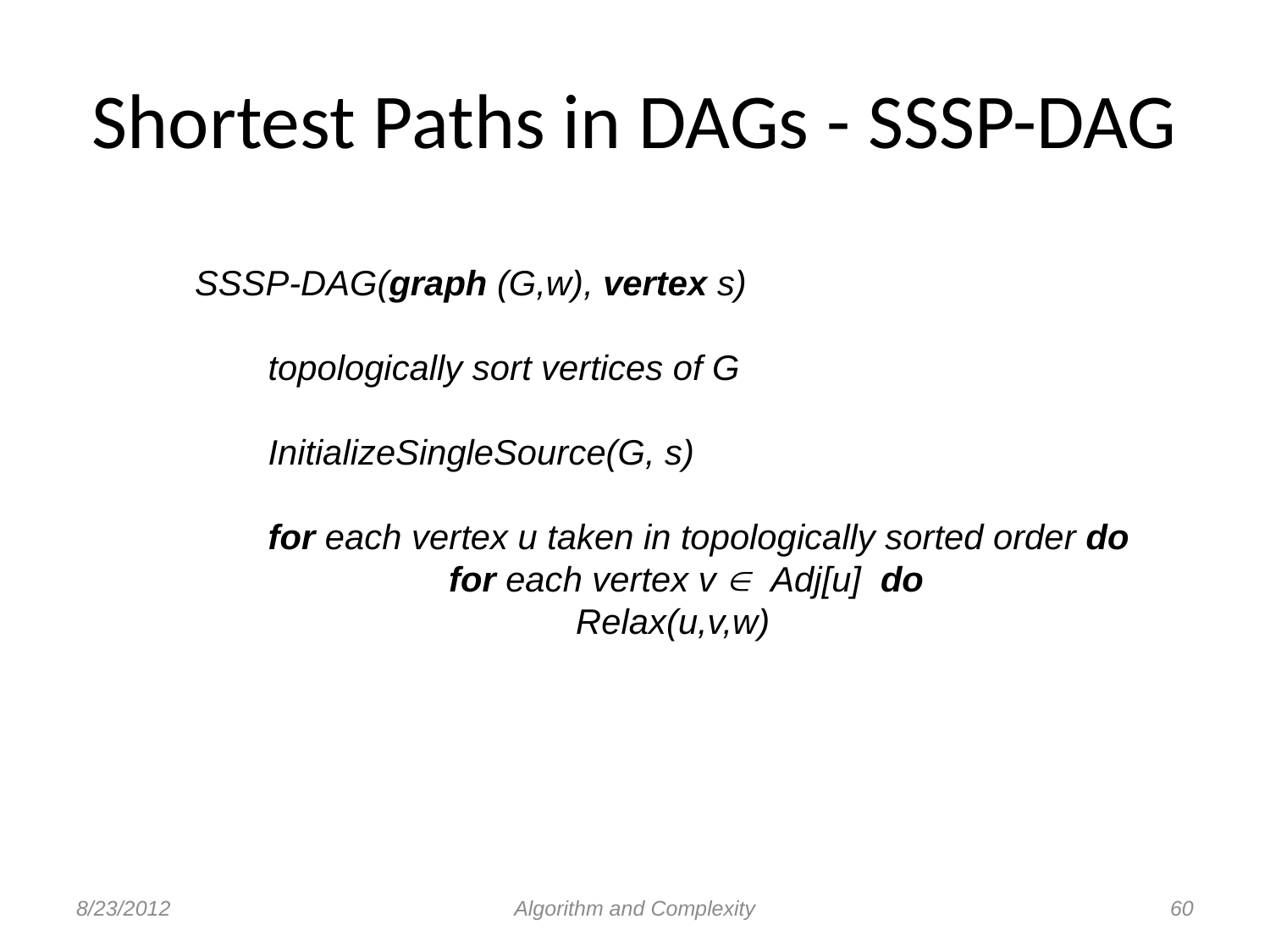

Shortest Paths in DAGs - SSSP-DAG
SSSP-DAG(graph (G,w), vertex s)

 topologically sort vertices of G

 InitializeSingleSource(G, s)

 for each vertex u taken in topologically sorted order do
  	for each vertex v ∈  Adj[u]  do
		Relax(u,v,w)
8/23/2012
Algorithm and Complexity
60